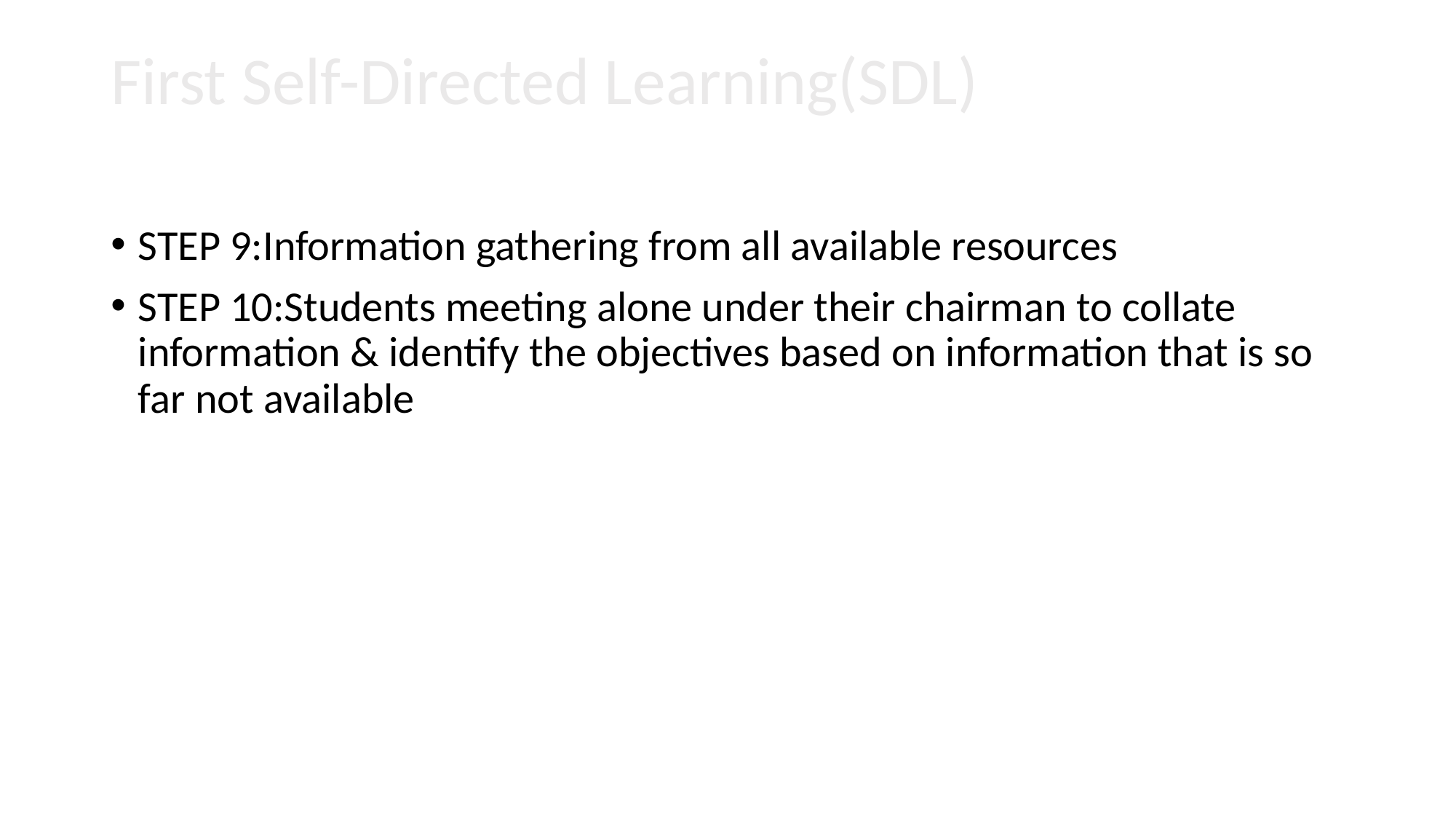

# First Self-Directed Learning(SDL)
STEP 9:Information gathering from all available resources
STEP 10:Students meeting alone under their chairman to collate information & identify the objectives based on information that is so far not available